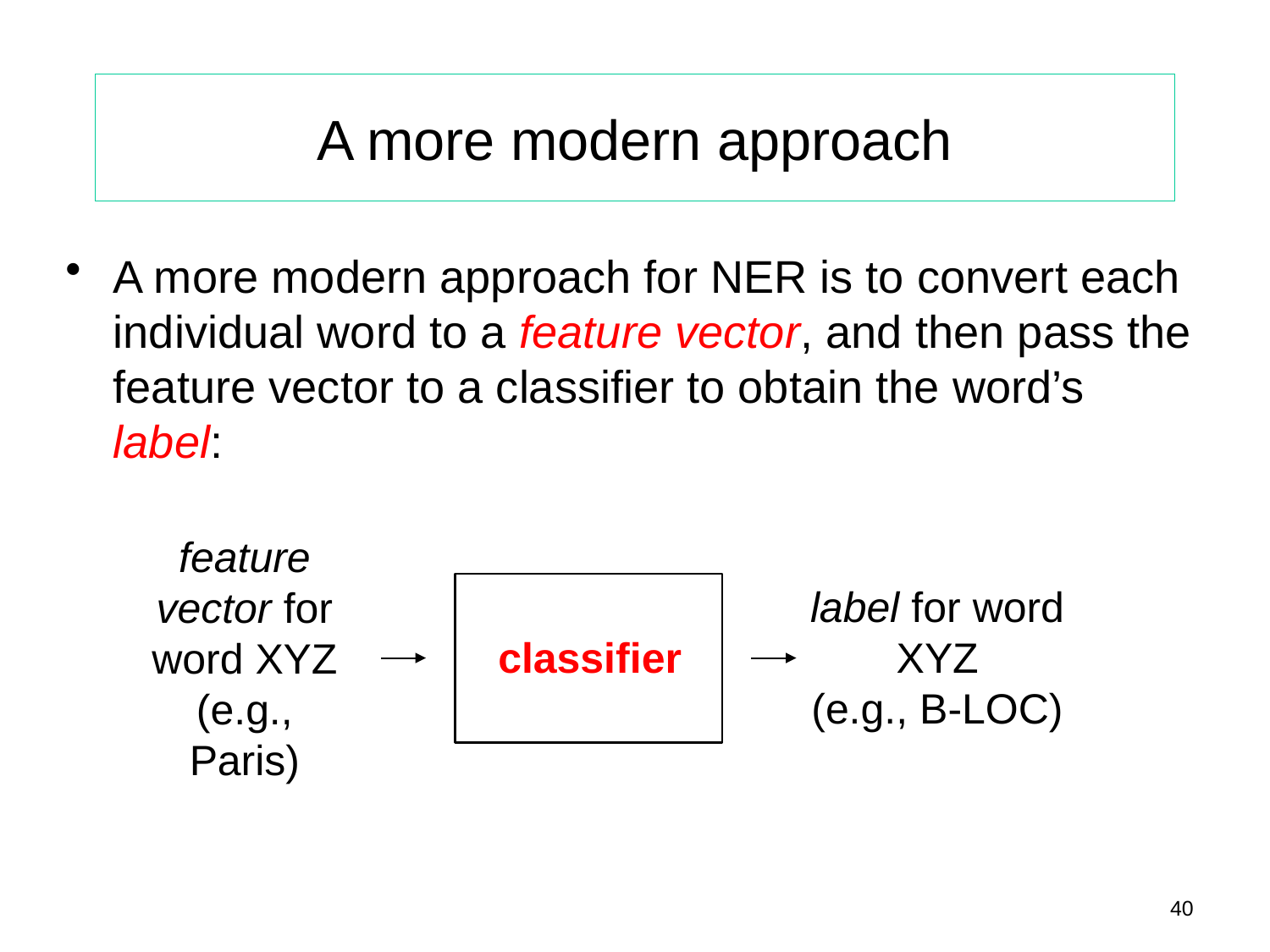

# A more modern approach
A more modern approach for NER is to convert each individual word to a feature vector, and then pass the feature vector to a classifier to obtain the word’s label:
feature vector for word XYZ
(e.g., Paris)

classifier
label for word XYZ
(e.g., B-LOC)
40